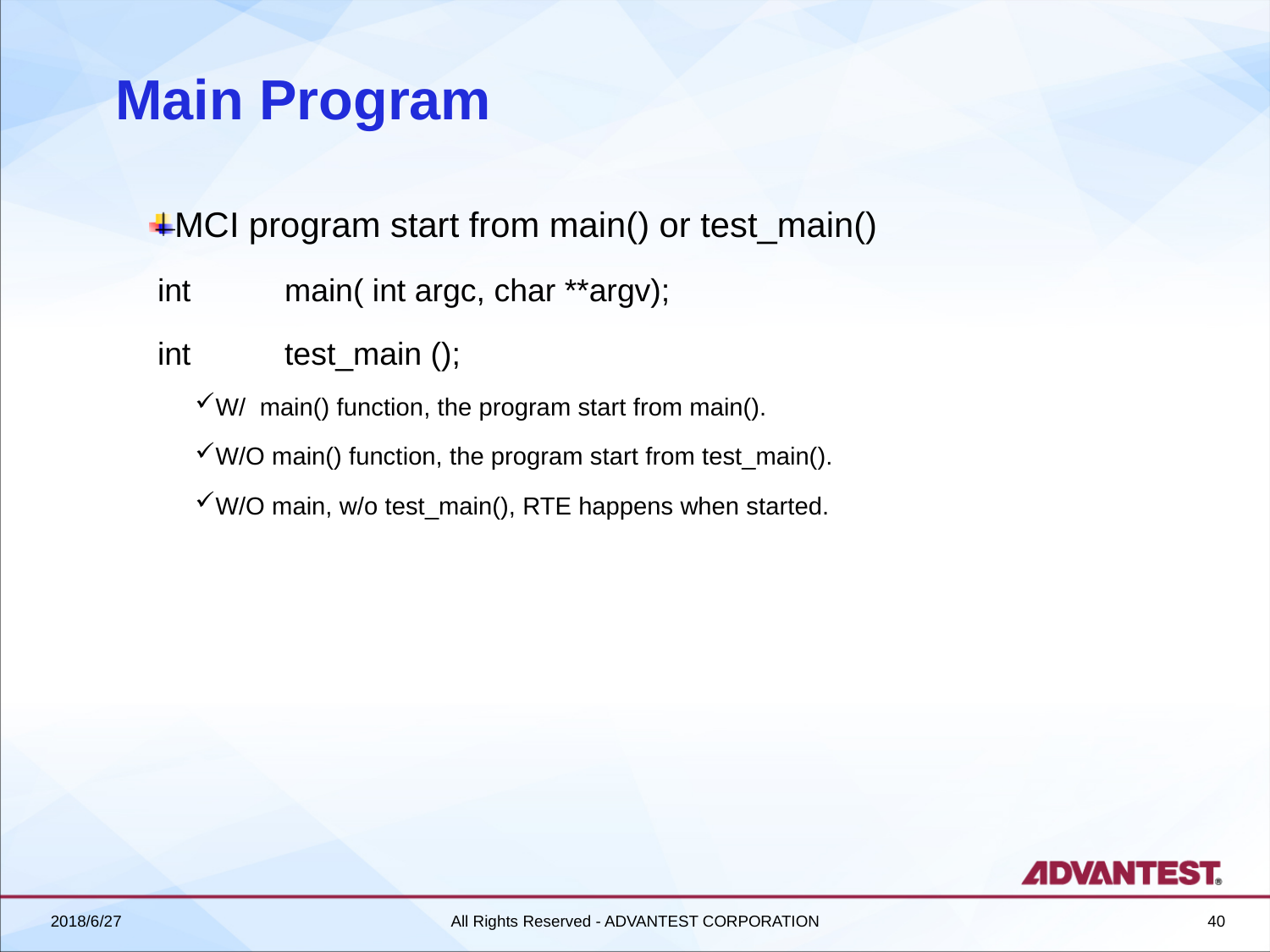

# Main Program
MCI program start from main() or test_main()
int	main( int argc, char **argv);
int	test_main ();
W/  main() function, the program start from main().
W/O main() function, the program start from test_main().
W/O main, w/o test_main(), RTE happens when started.
2018/6/27
All Rights Reserved - ADVANTEST CORPORATION
40